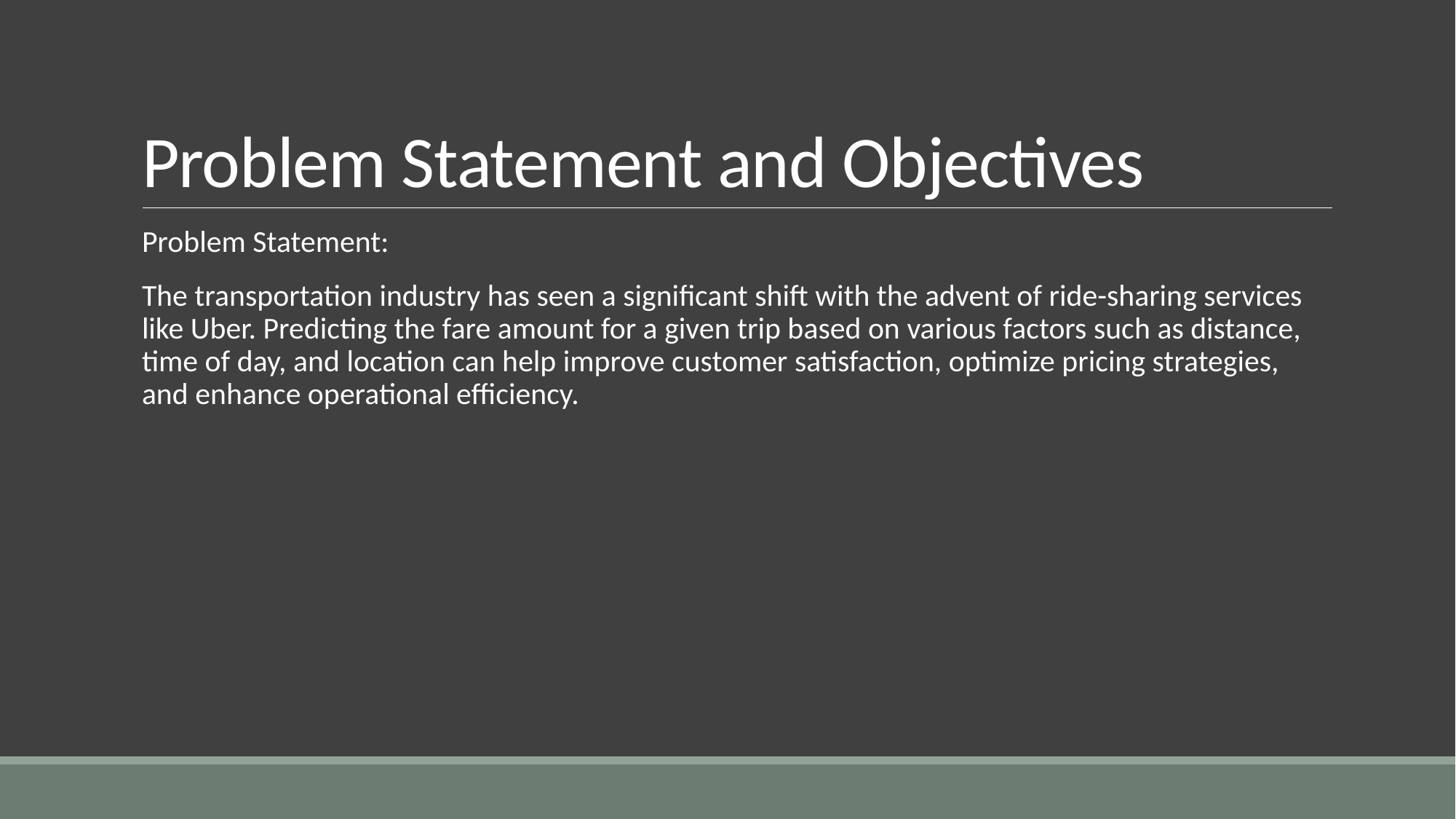

# Problem Statement and Objectives
Problem Statement:
The transportation industry has seen a significant shift with the advent of ride-sharing services like Uber. Predicting the fare amount for a given trip based on various factors such as distance, time of day, and location can help improve customer satisfaction, optimize pricing strategies, and enhance operational efficiency.